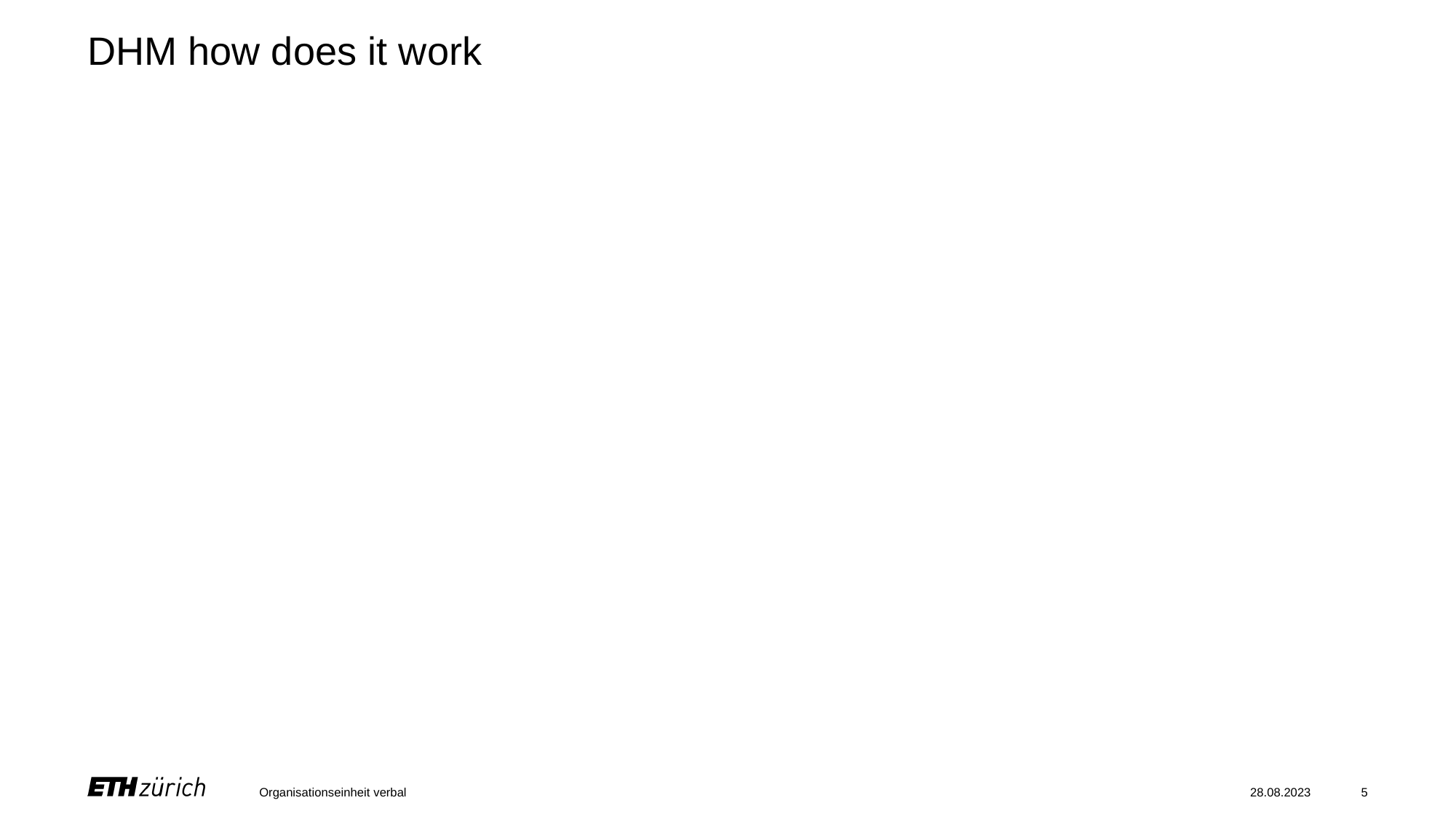

# DHM how does it work

Organisationseinheit verbal
28.08.2023
5